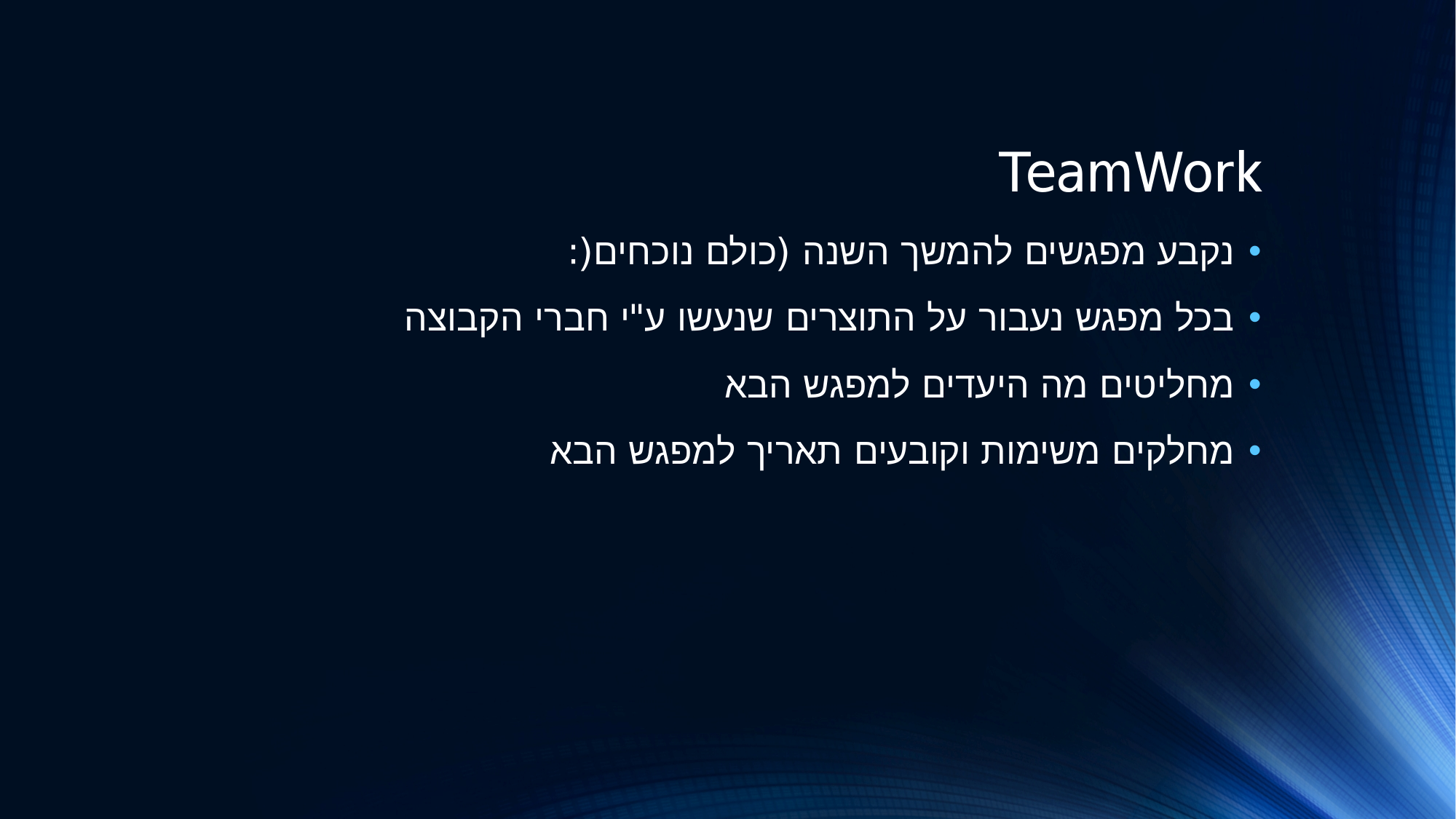

# TeamWork
נקבע מפגשים להמשך השנה (כולם נוכחים(:
בכל מפגש נעבור על התוצרים שנעשו ע"י חברי הקבוצה
מחליטים מה היעדים למפגש הבא
מחלקים משימות וקובעים תאריך למפגש הבא